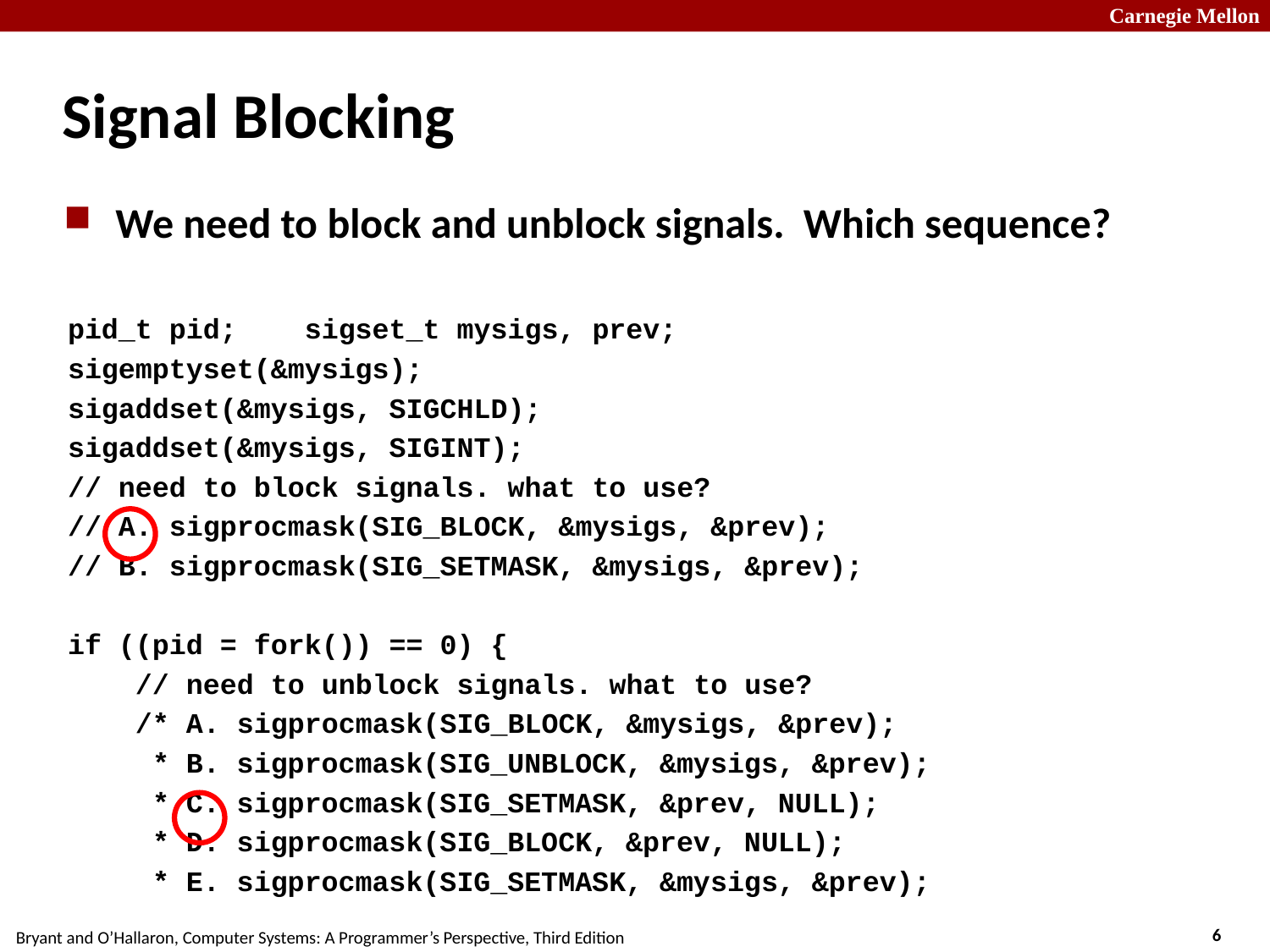

# Signal Blocking
We need to block and unblock signals.  Which sequence?

pid_t pid;    sigset_t mysigs, prev;
sigemptyset(&mysigs);
sigaddset(&mysigs, SIGCHLD);
sigaddset(&mysigs, SIGINT);
// need to block signals. what to use?
// A. sigprocmask(SIG_BLOCK, &mysigs, &prev);
// B. sigprocmask(SIG_SETMASK, &mysigs, &prev);

if ((pid = fork()) == 0) {
    // need to unblock signals. what to use?
    /* A. sigprocmask(SIG_BLOCK, &mysigs, &prev);
     * B. sigprocmask(SIG_UNBLOCK, &mysigs, &prev);
     * C. sigprocmask(SIG_SETMASK, &prev, NULL);
     * D. sigprocmask(SIG_BLOCK, &prev, NULL);
     * E. sigprocmask(SIG_SETMASK, &mysigs, &prev);